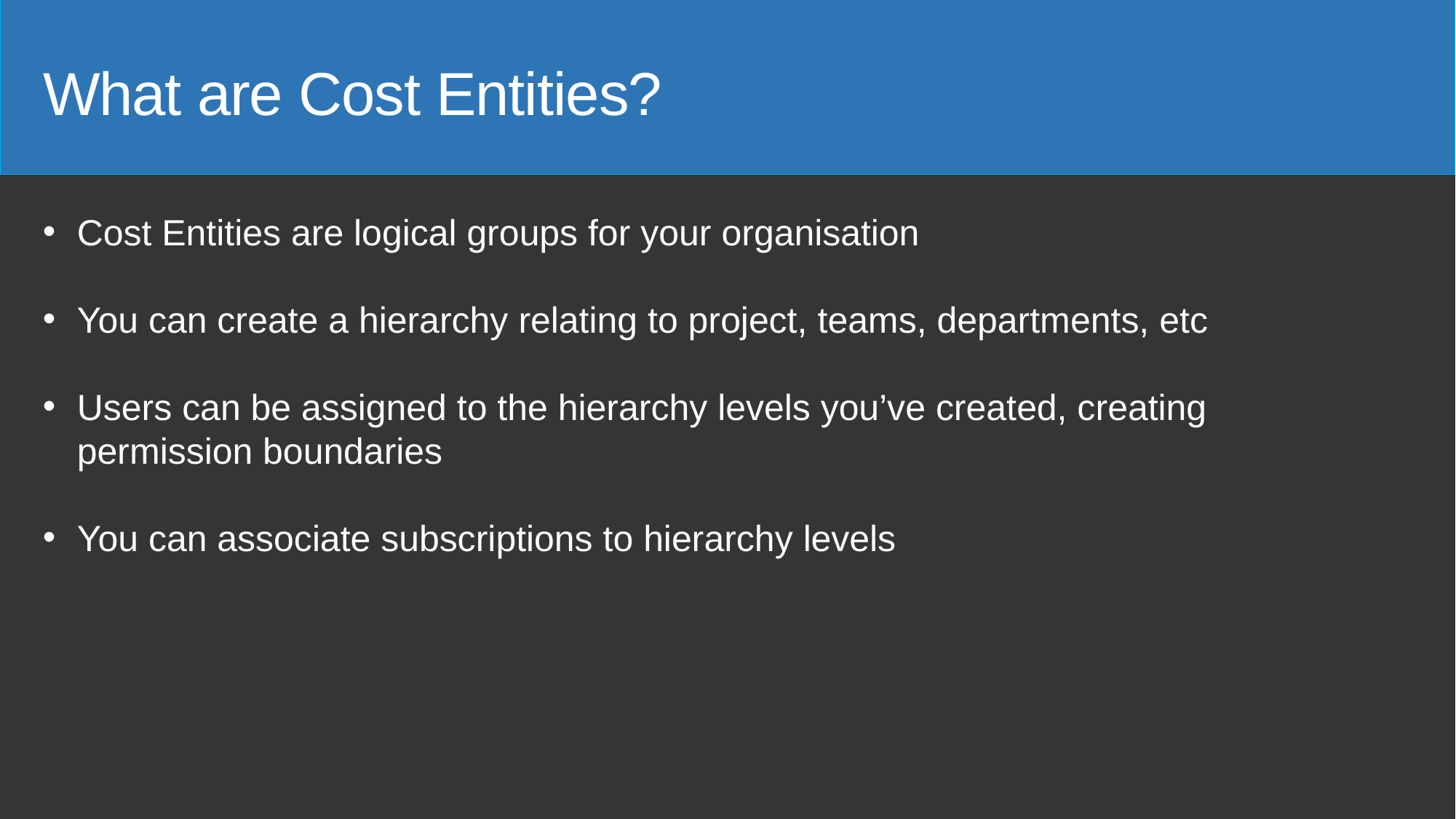

# What are Cost Entities?
Cost Entities are logical groups for your organisation

You can create a hierarchy relating to project, teams, departments, etc

Users can be assigned to the hierarchy levels you’ve created, creating permission boundaries

You can associate subscriptions to hierarchy levels